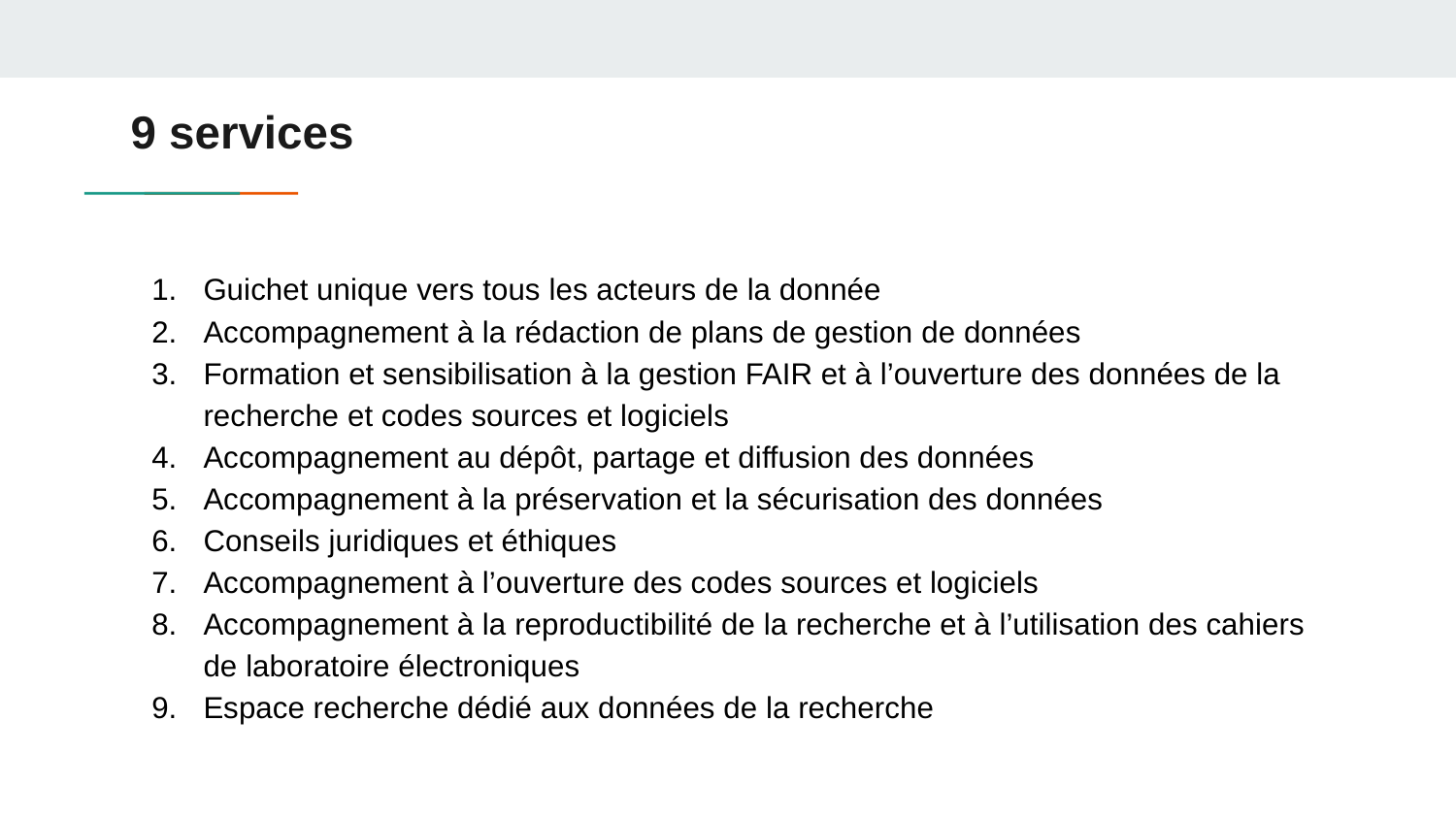

# 9 services
Guichet unique vers tous les acteurs de la donnée
Accompagnement à la rédaction de plans de gestion de données
Formation et sensibilisation à la gestion FAIR et à l’ouverture des données de la recherche et codes sources et logiciels
Accompagnement au dépôt, partage et diffusion des données
Accompagnement à la préservation et la sécurisation des données
Conseils juridiques et éthiques
Accompagnement à l’ouverture des codes sources et logiciels
Accompagnement à la reproductibilité de la recherche et à l’utilisation des cahiers de laboratoire électroniques
Espace recherche dédié aux données de la recherche